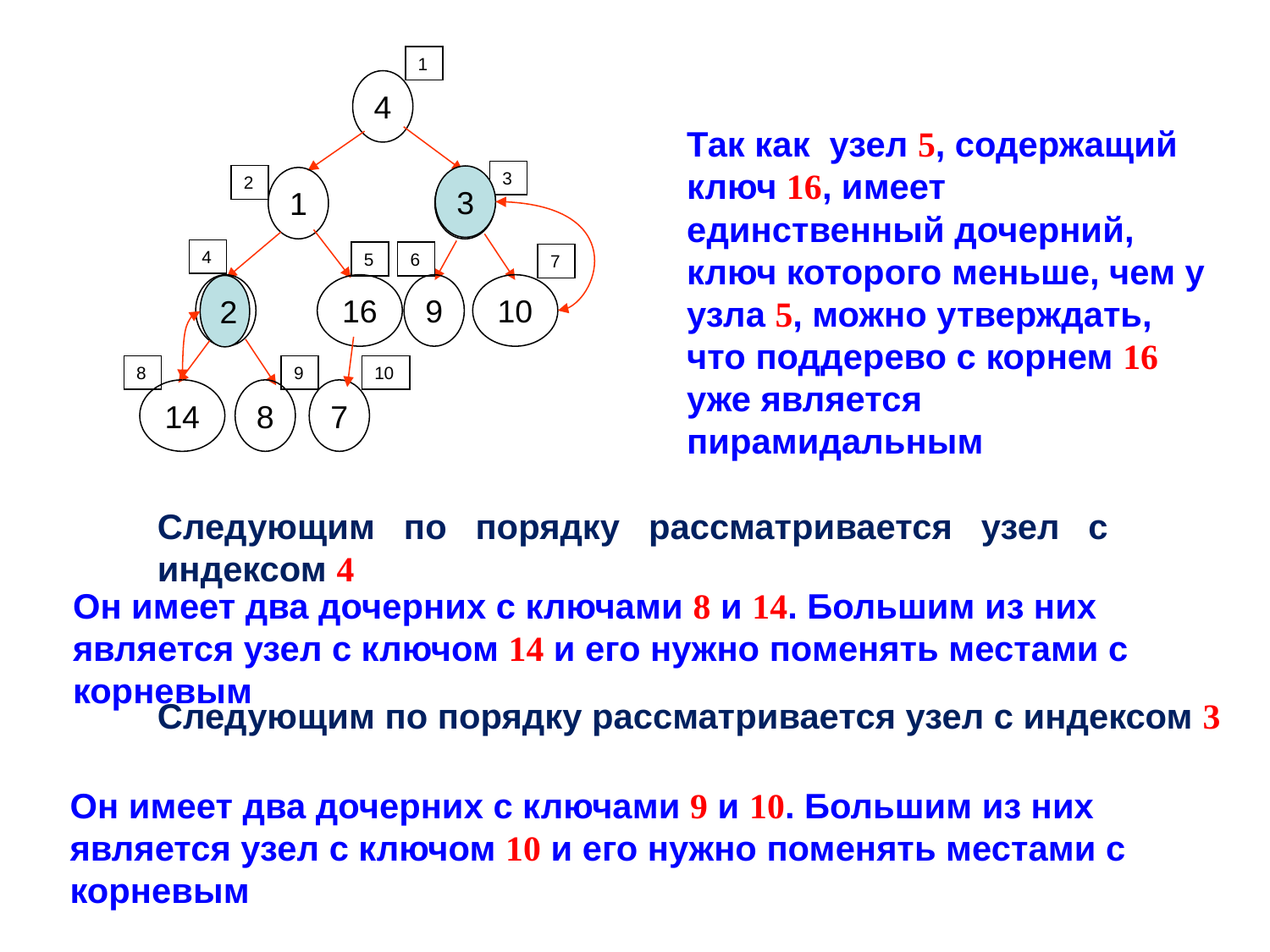

1
4
Так как  узел 5, содержащий ключ 16, имеет единственный дочерний,  ключ которого меньше, чем у узла 5, можно утверждать, что поддерево с корнем 16 уже является пирамидальным

3
2
3
1
3

4

5
6
7
2
16
9
10
2

8
9
10
14
8
7
Следующим по порядку рассматривается узел с индексом 4
Он имеет два дочерних с ключами 8 и 14. Большим из них является узел с ключом 14 и его нужно поменять местами с корневым
Следующим по порядку рассматривается узел с индексом 3
Он имеет два дочерних с ключами 9 и 10. Большим из них является узел с ключом 10 и его нужно поменять местами с корневым